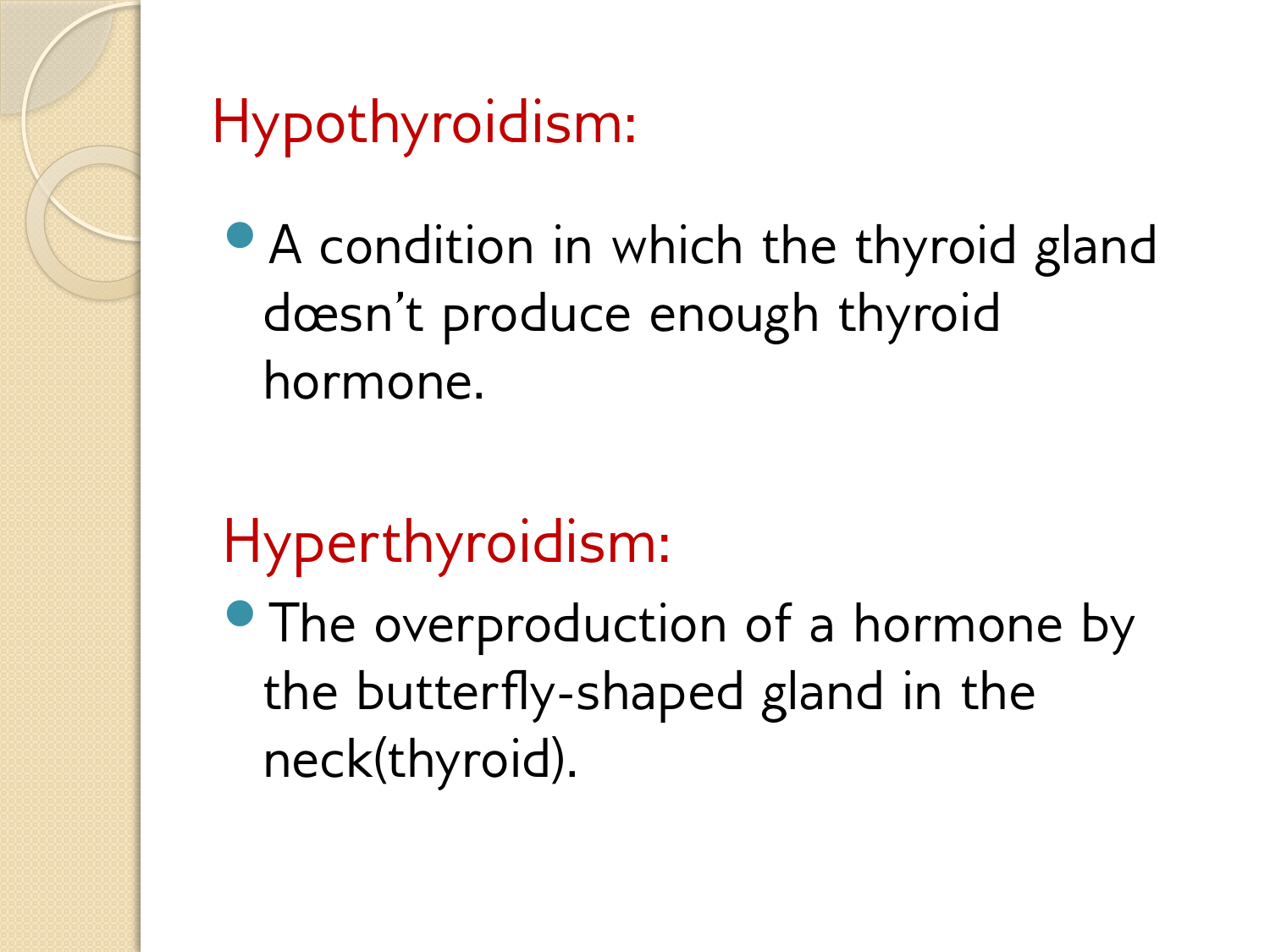

# Hypothyroidism:
A condition in which the thyroid gland doesn’t produce enough thyroid hormone.

Hyperthyroidism:
The overproduction of a hormone by the butterfly-shaped gland in the neck(thyroid).